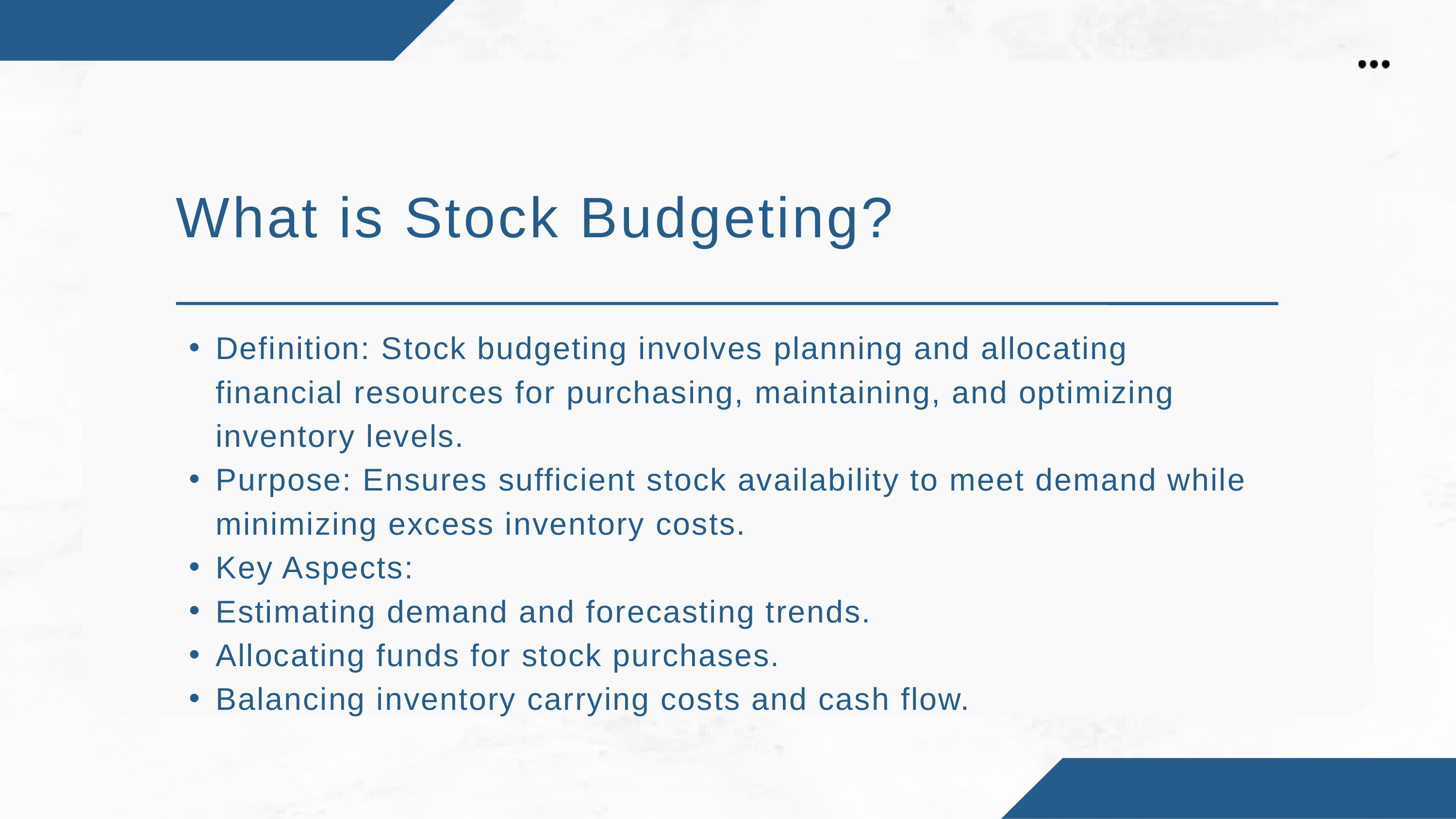

What is Stock Budgeting?

Definition: Stock budgeting involves planning and allocating financial resources for purchasing, maintaining, and optimizing inventory levels.
Purpose: Ensures sufficient stock availability to meet demand while minimizing excess inventory costs.
Key Aspects:
Estimating demand and forecasting trends.
Allocating funds for stock purchases.
Balancing inventory carrying costs and cash flow.